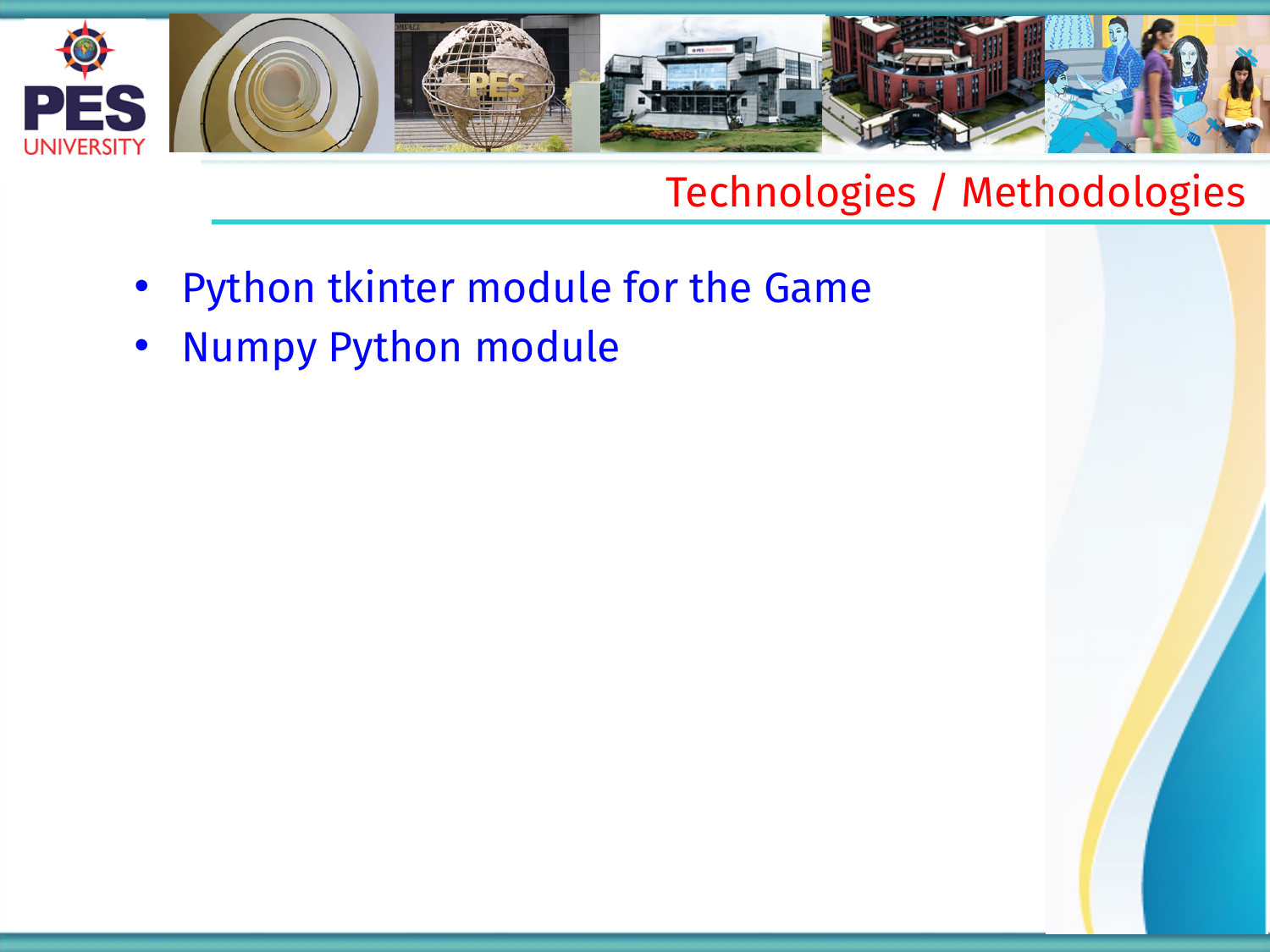

Technologies / Methodologies

Python tkinter module for the Game
Numpy Python module